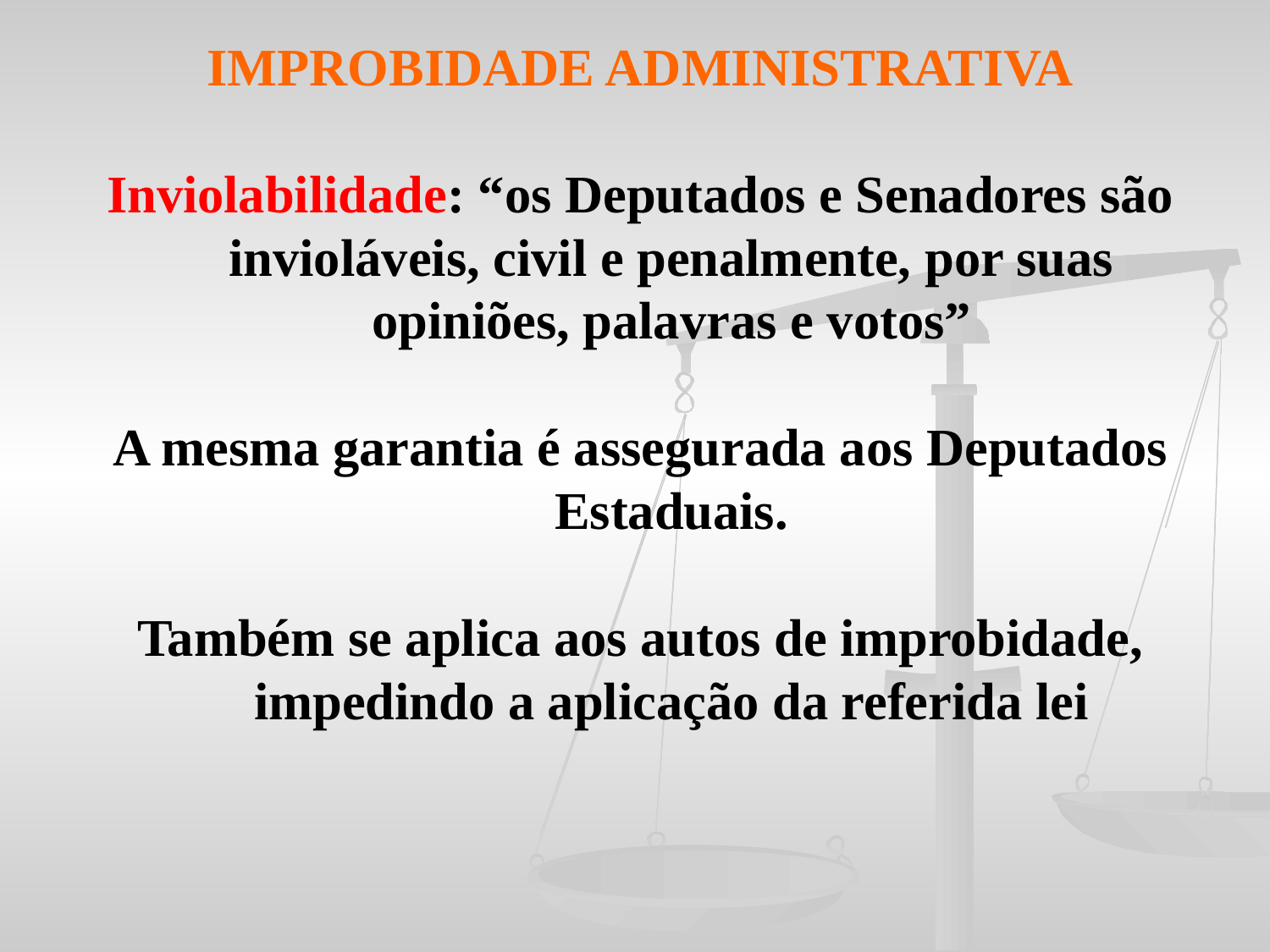

IMPROBIDADE ADMINISTRATIVA

Inviolabilidade: “os Deputados e Senadores são invioláveis, civil e penalmente, por suas opiniões, palavras e votos”

A mesma garantia é assegurada aos Deputados Estaduais.

Também se aplica aos autos de improbidade, impedindo a aplicação da referida lei